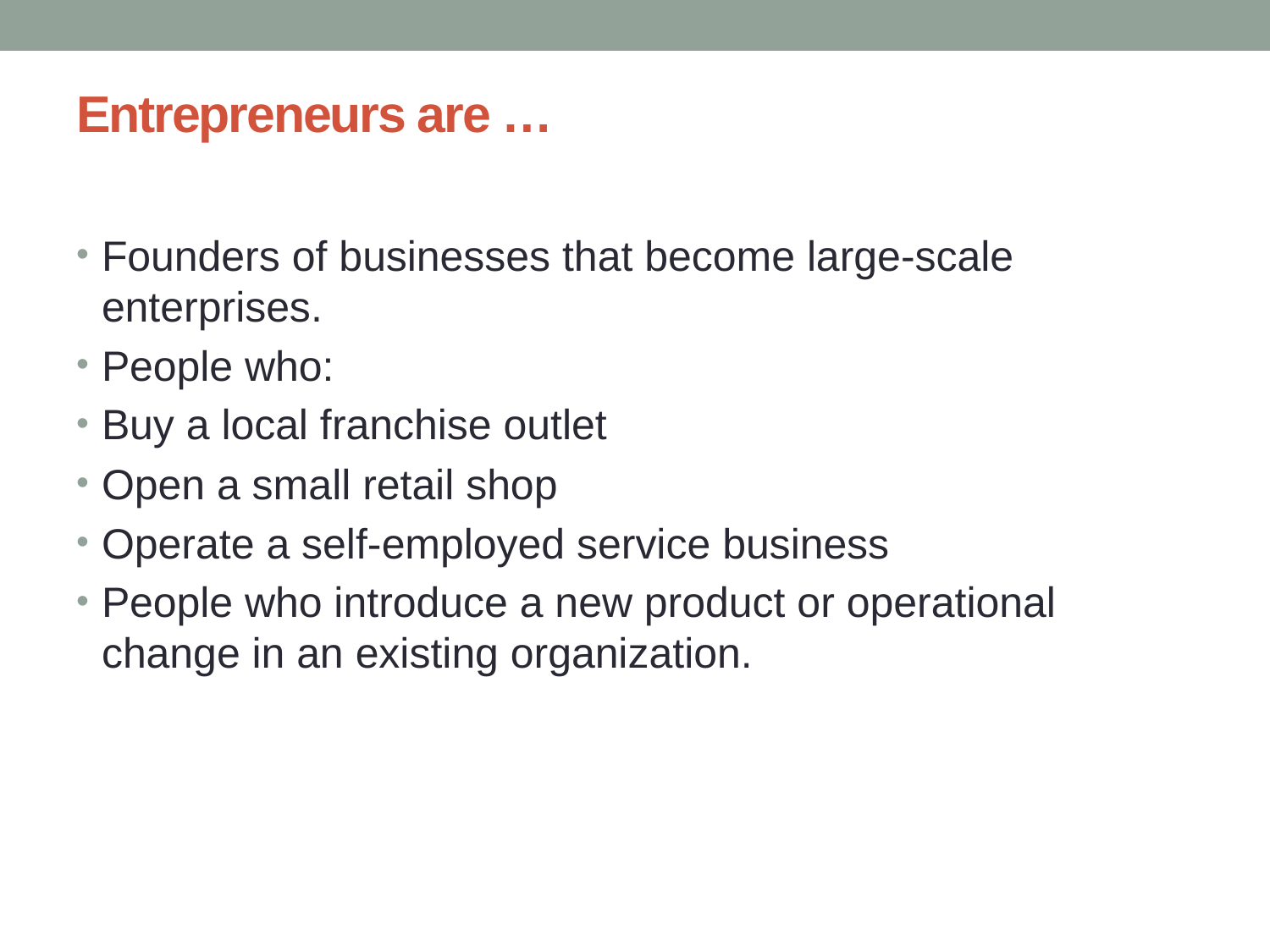

# Entrepreneurs are …
Founders of businesses that become large-scale enterprises.
People who:
Buy a local franchise outlet
Open a small retail shop
Operate a self-employed service business
People who introduce a new product or operational change in an existing organization.